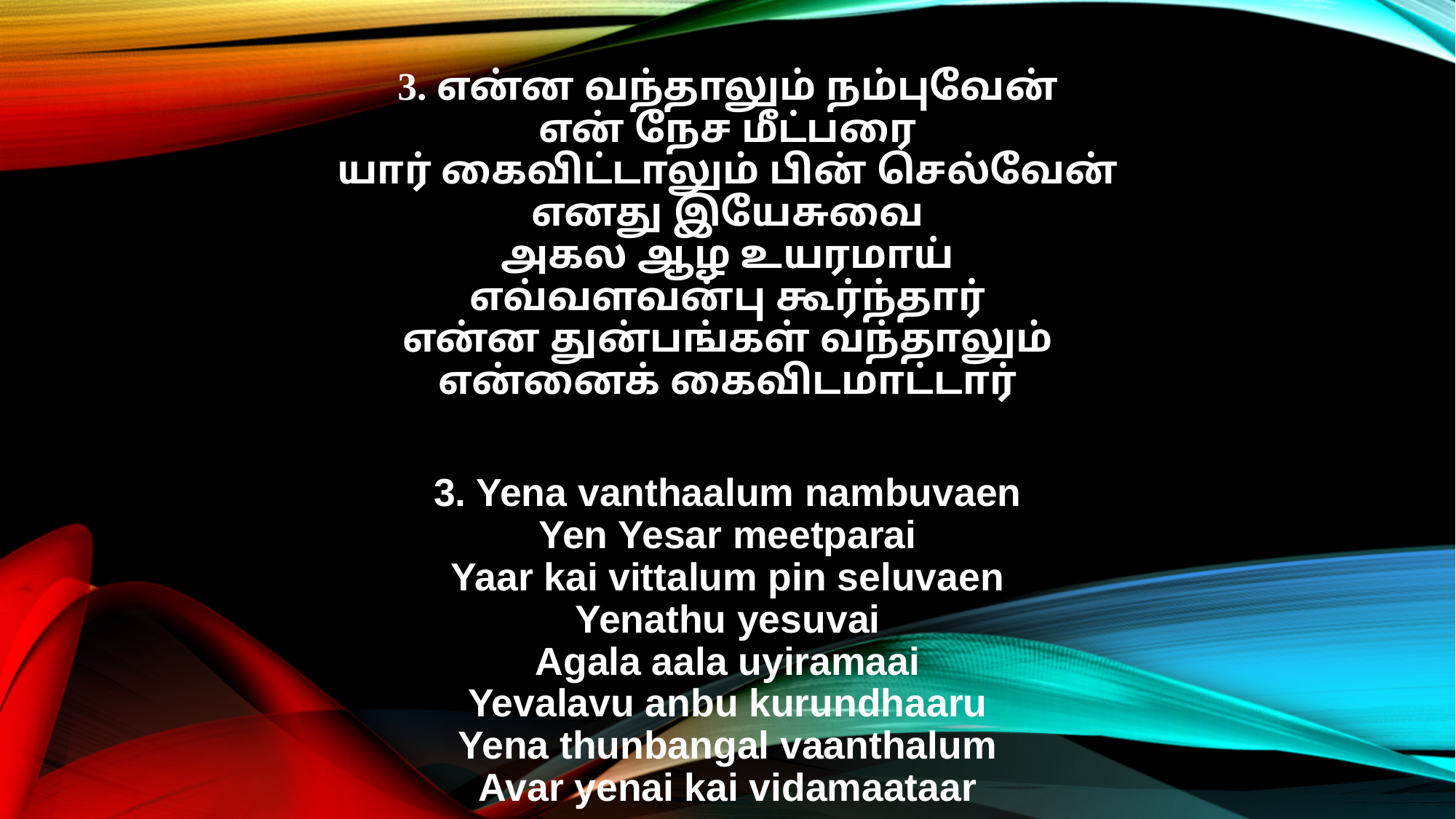

3. என்ன வந்தாலும் நம்புவேன்
என் நேச மீட்பரை
யார் கைவிட்டாலும் பின் செல்வேன்
எனது இயேசுவை
அகல ஆழ உயரமாய்
எவ்வளவன்பு கூர்ந்தார்
என்ன துன்பங்கள் வந்தாலும்
என்னைக் கைவிடமாட்டார்

3. Yena vanthaalum nambuvaen
Yen Yesar meetparai
Yaar kai vittalum pin seluvaen
Yenathu yesuvai
Agala aala uyiramaai
Yevalavu anbu kurundhaaru
Yena thunbangal vaanthalum
Avar yenai kai vidamaataar